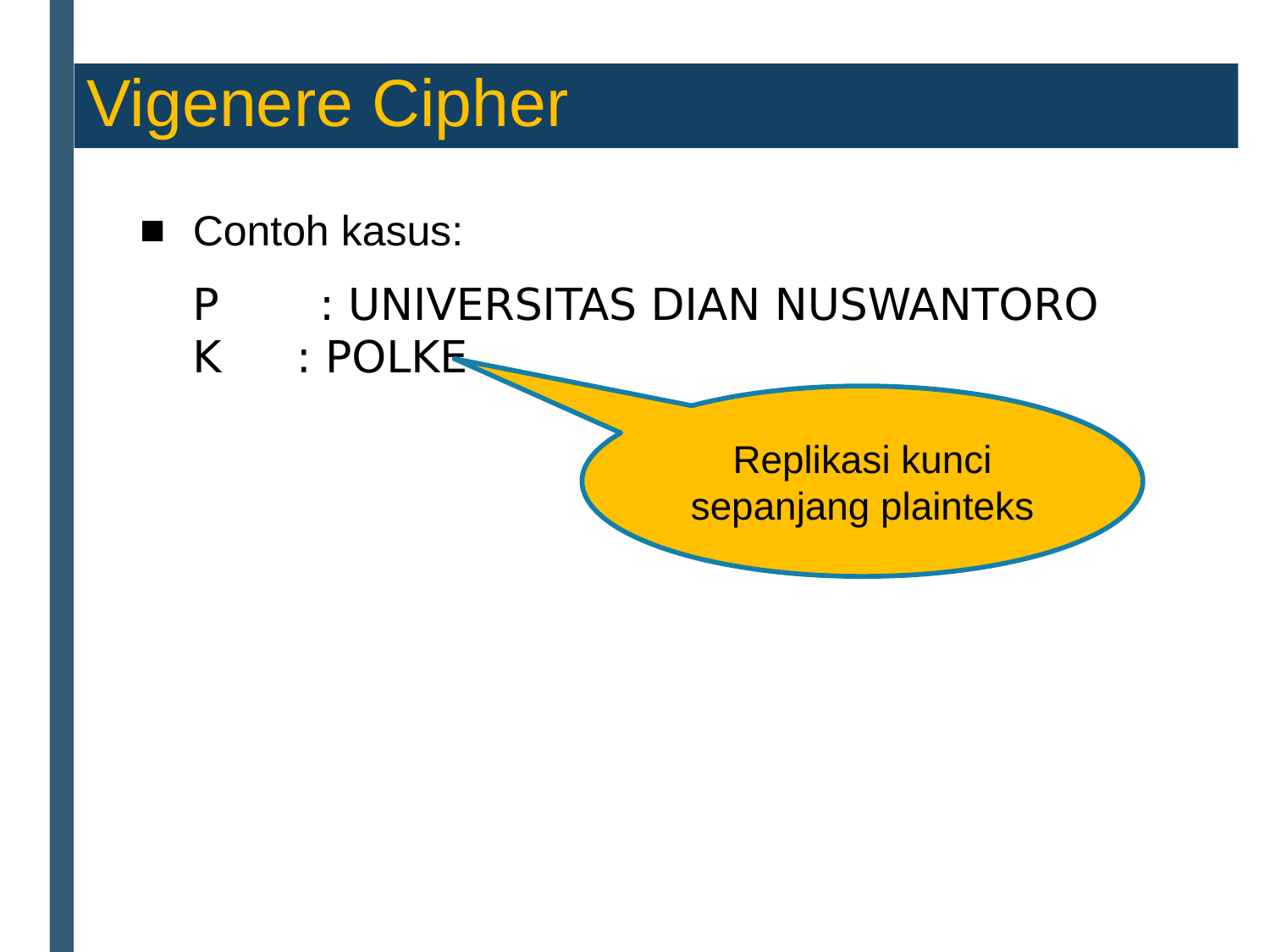

Vigenere Cipher
Contoh kasus:

P		: UNIVERSITAS DIAN NUSWANTORO
K	: POLKE
Replikasi kunci sepanjang plainteks